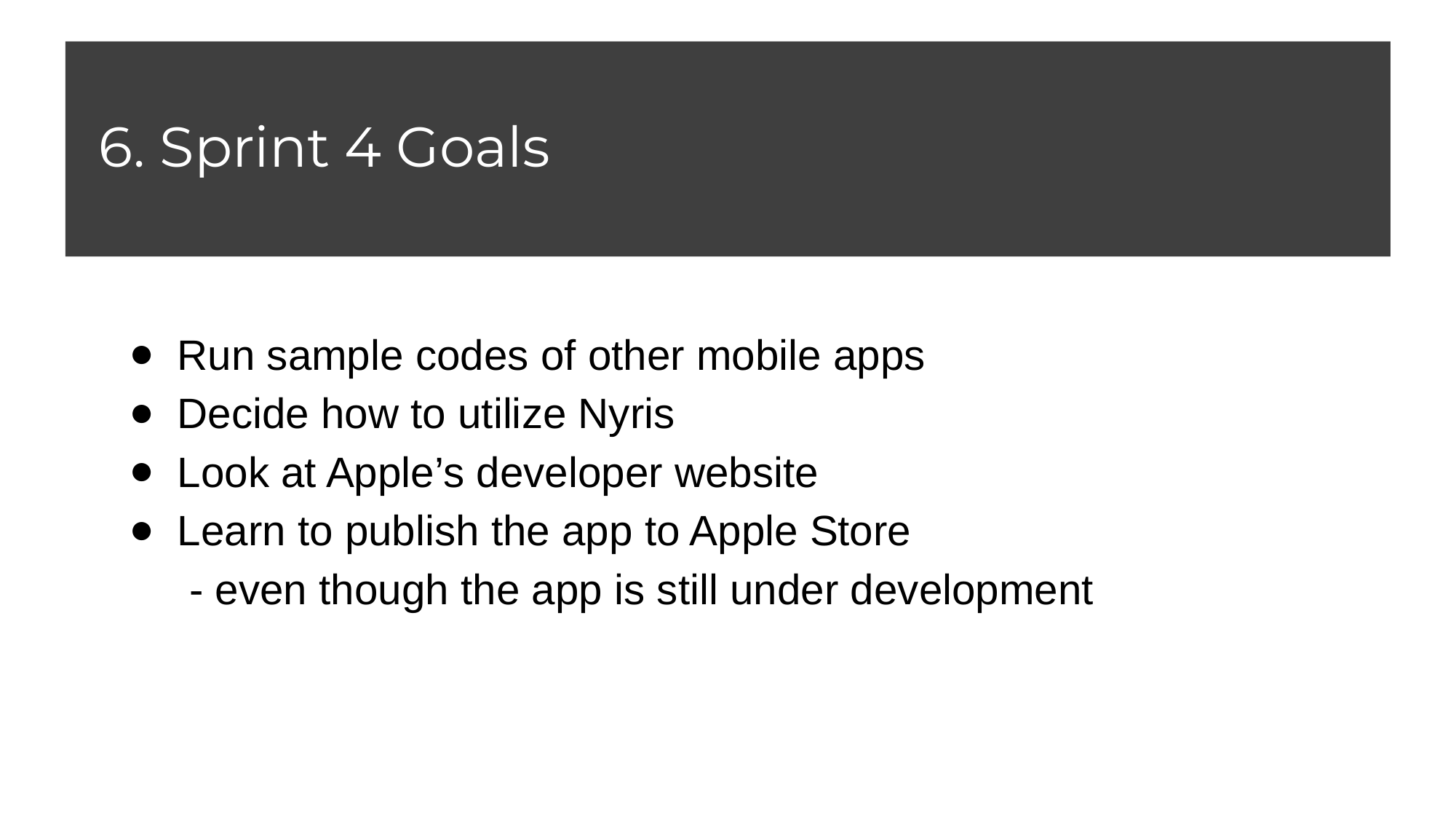

# 6. Sprint 4 Goals
Run sample codes of other mobile apps
Decide how to utilize Nyris
Look at Apple’s developer website
Learn to publish the app to Apple Store
 - even though the app is still under development